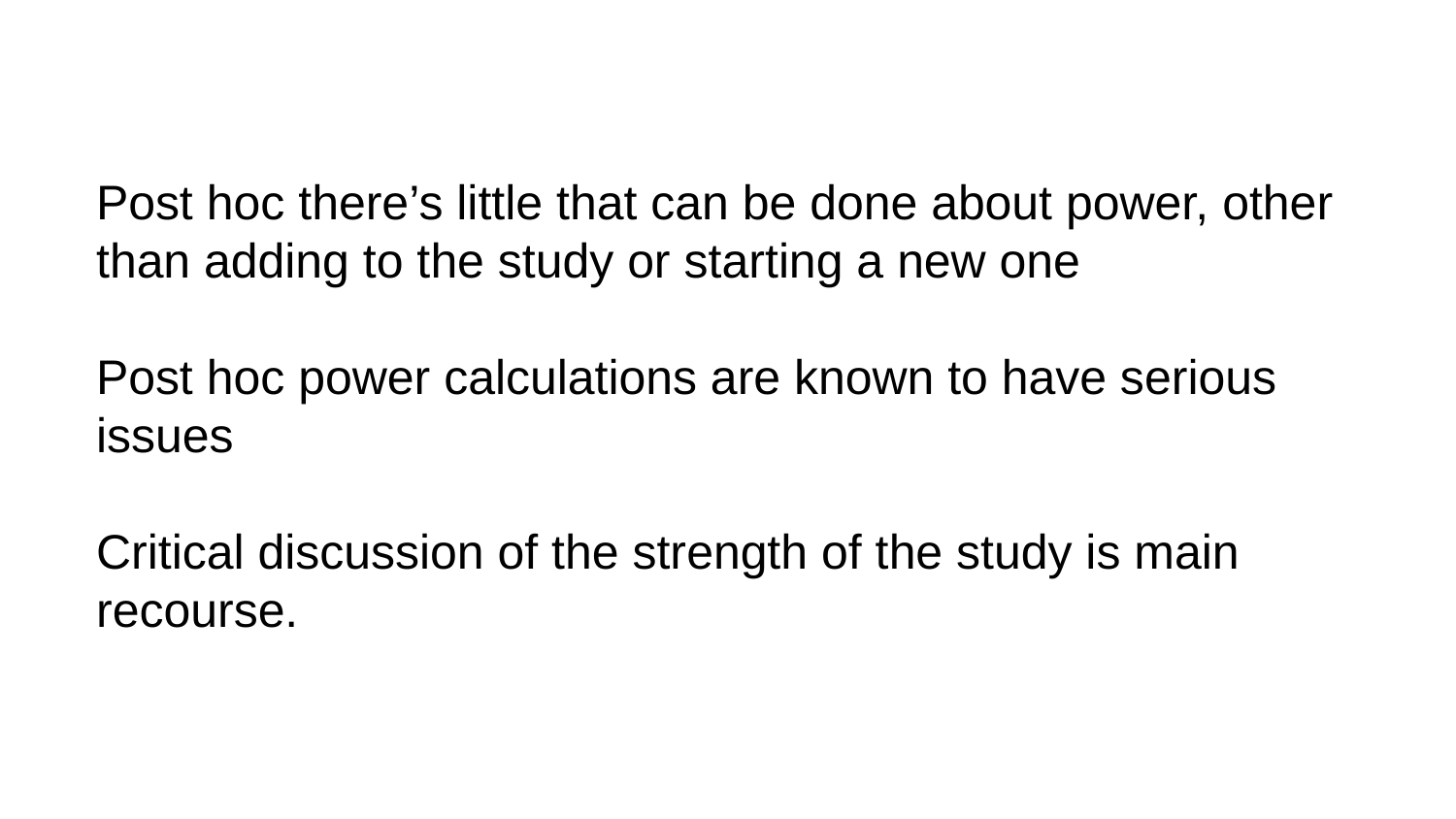

#
Post hoc there’s little that can be done about power, other than adding to the study or starting a new one

Post hoc power calculations are known to have serious issues

Critical discussion of the strength of the study is main recourse.